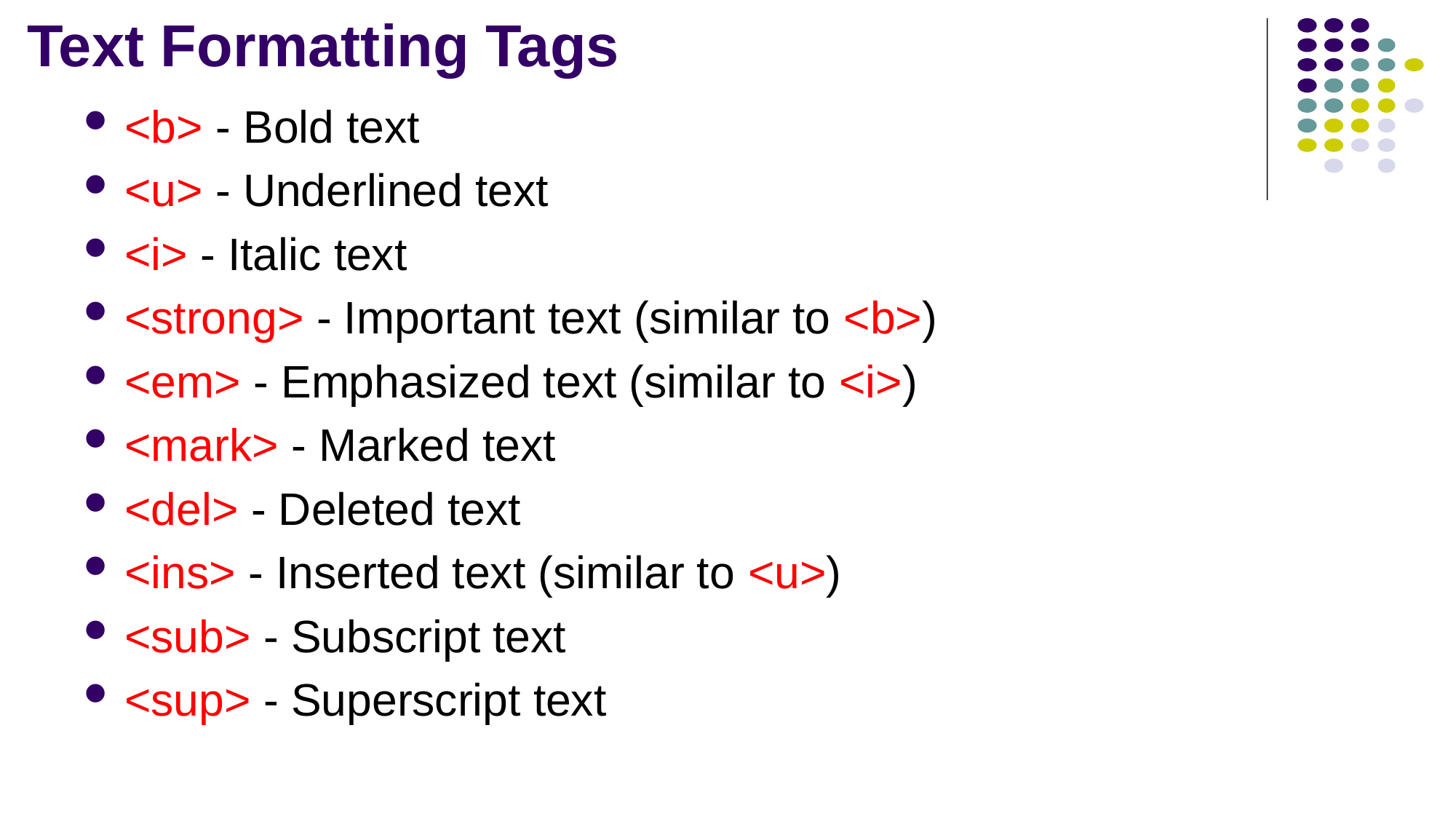

# Text Formatting Tags
<b> - Bold text
<u> - Underlined text
<i> - Italic text
<strong> - Important text (similar to <b>)
<em> - Emphasized text (similar to <i>)
<mark> - Marked text
<del> - Deleted text
<ins> - Inserted text (similar to <u>)
<sub> - Subscript text
<sup> - Superscript text